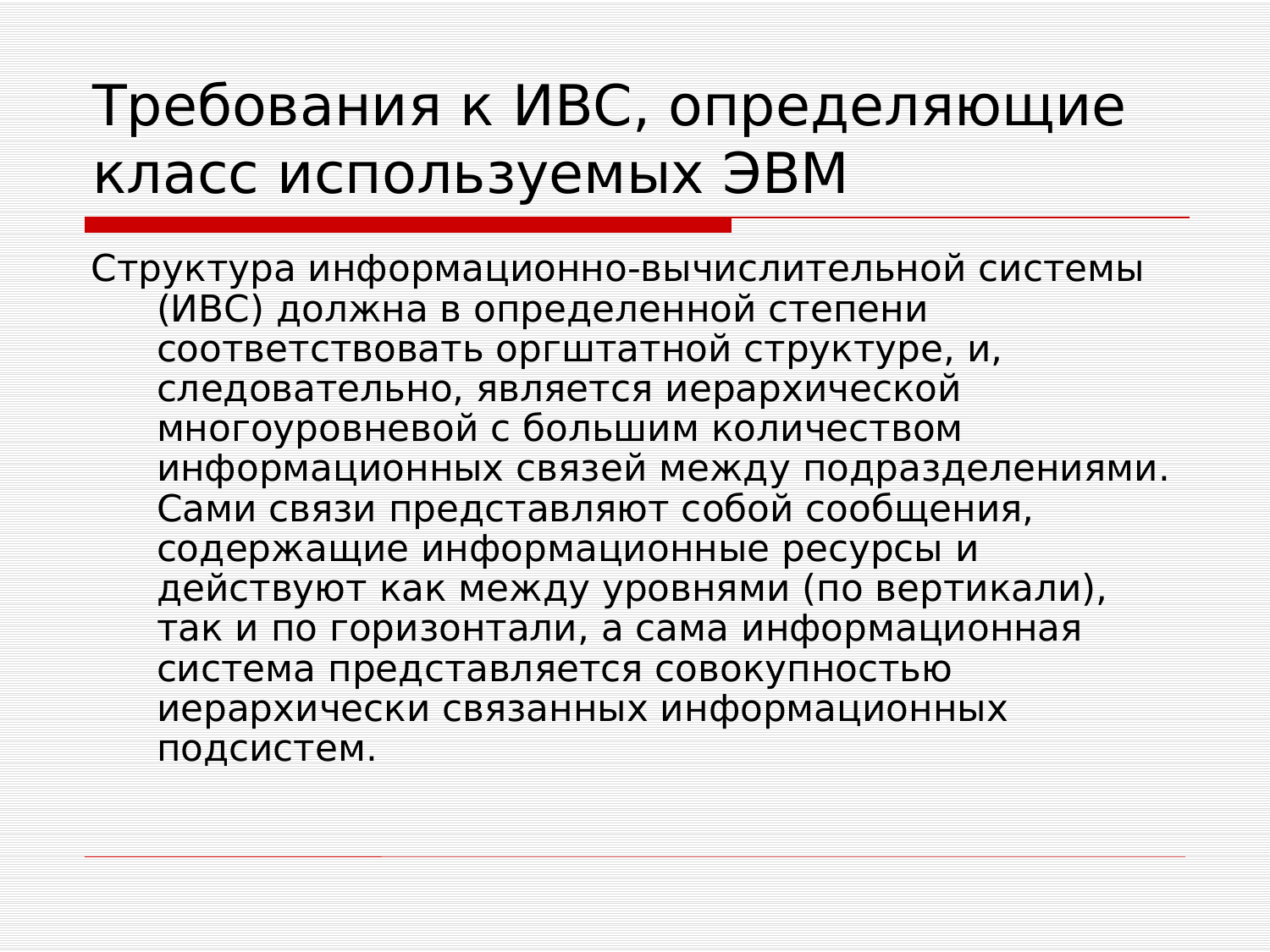

# Требования к ИВС, определяющие класс используемых ЭВМ
Структура информационно-вычислительной системы (ИВС) должна в определенной степени соответствовать оргштатной структуре, и, следовательно, является иерархической многоуровневой с большим количеством информационных связей между подразделениями. Сами связи представляют собой сообщения, содержащие информационные ресурсы и действуют как между уровнями (по вертикали), так и по горизонтали, а сама информационная система представляется совокупностью иерархически связанных информационных подсистем.